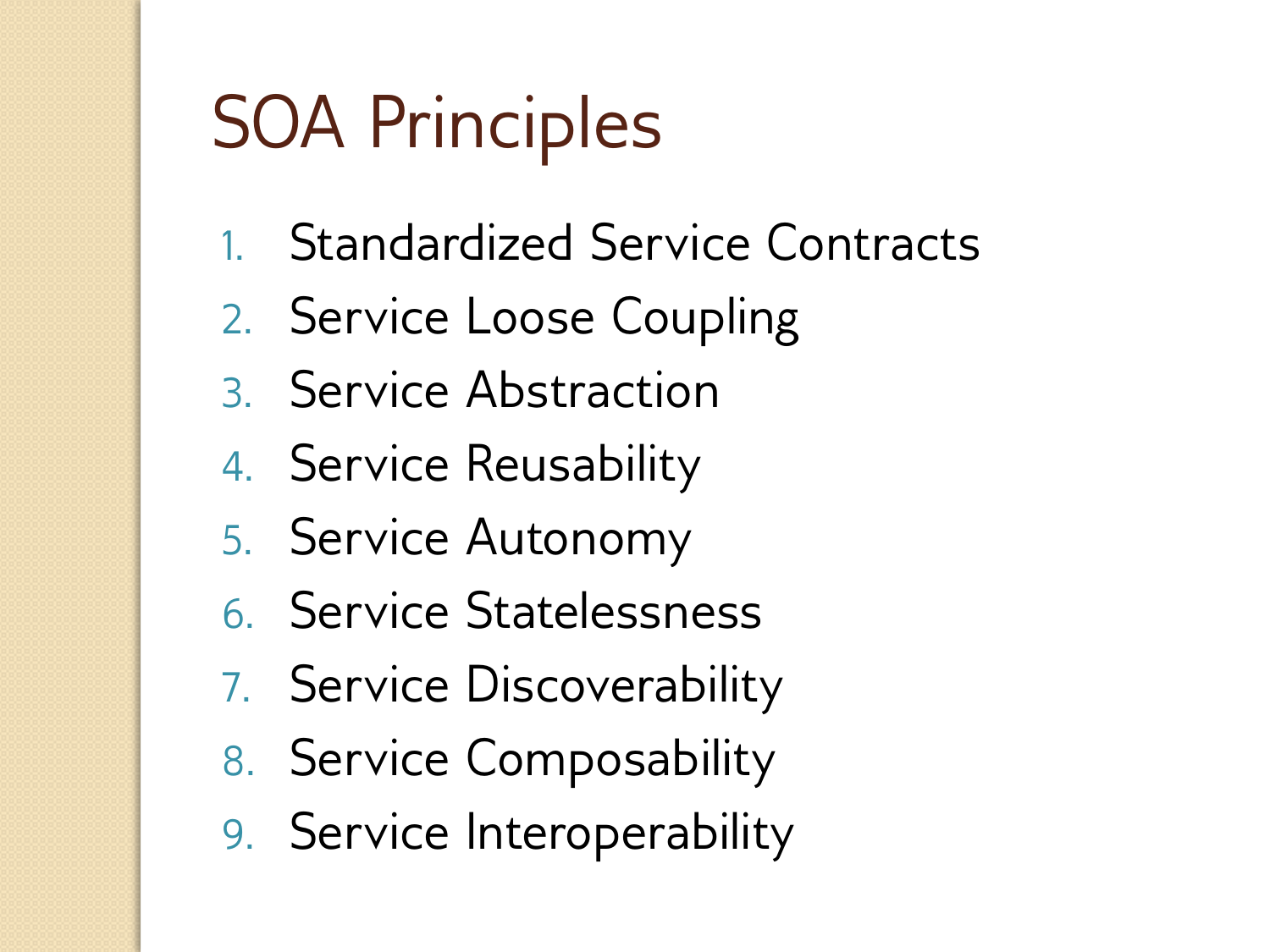

# SOA Principles
Standardized Service Contracts
Service Loose Coupling
Service Abstraction
Service Reusability
Service Autonomy
Service Statelessness
Service Discoverability
Service Composability
Service Interoperability